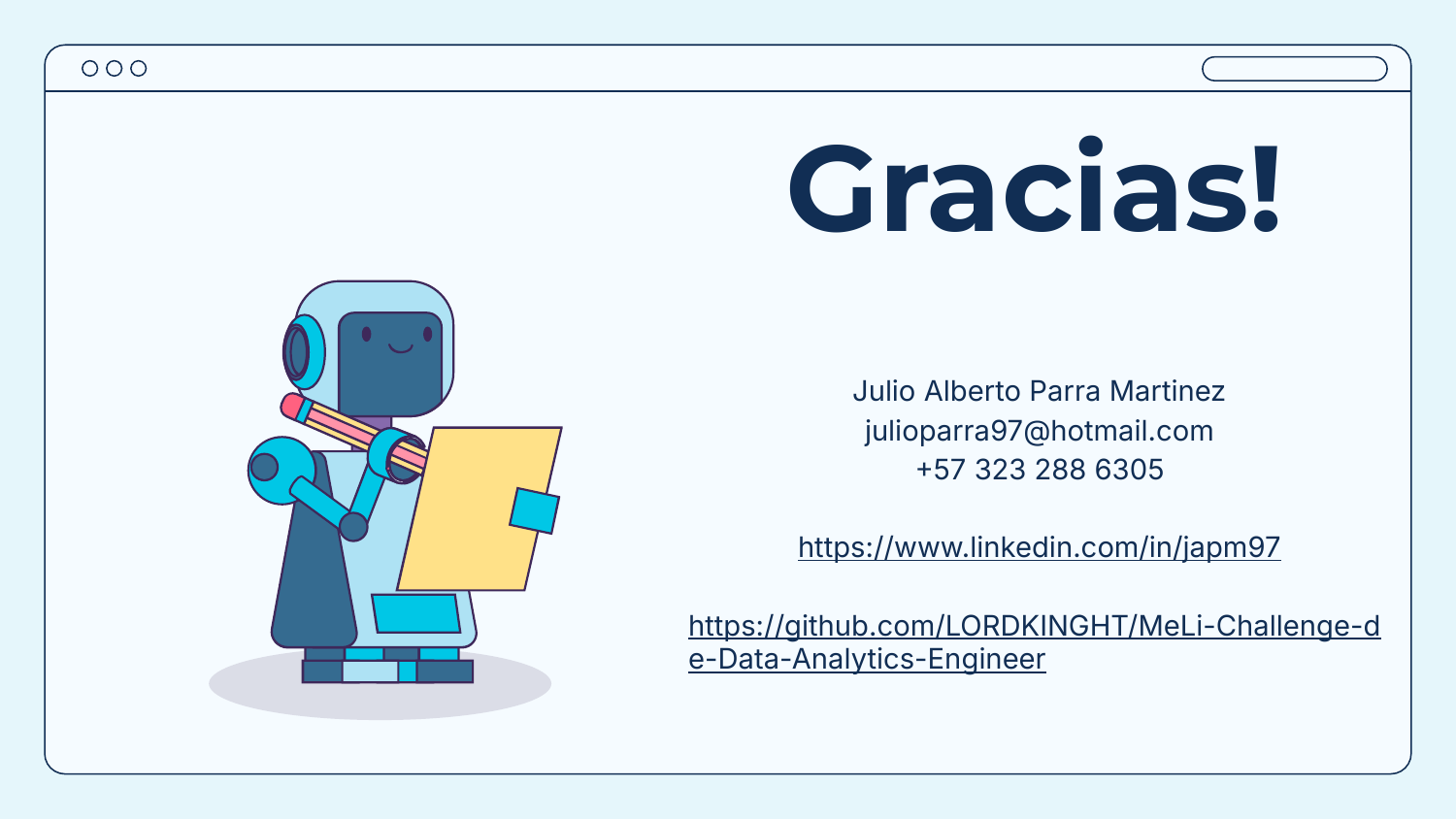

# Gracias!

Julio Alberto Parra Martinez
julioparra97@hotmail.com
+57 323 288 6305

https://www.linkedin.com/in/japm97

https://github.com/LORDKINGHT/MeLi-Challenge-de-Data-Analytics-Engineer